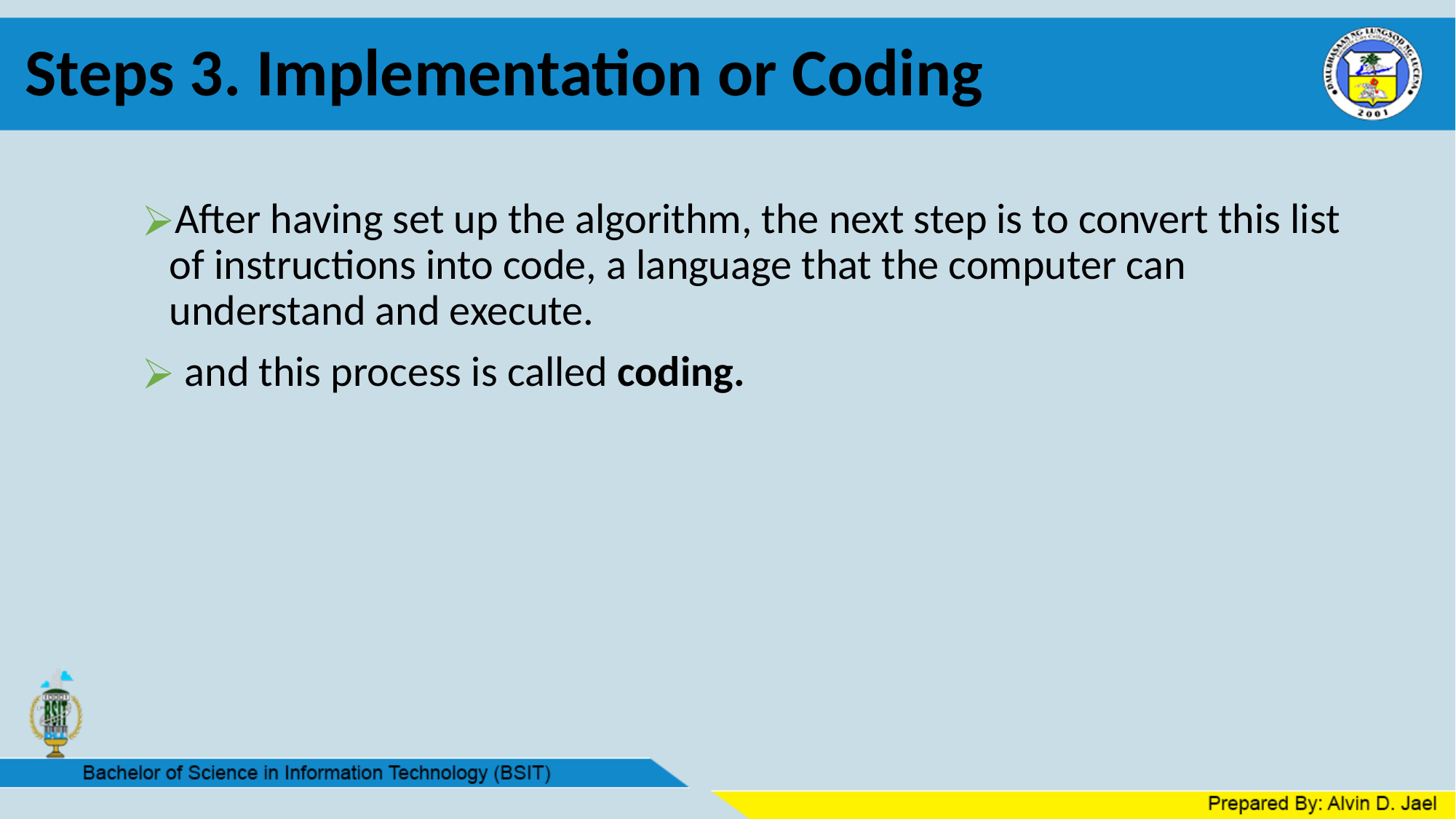

# Steps 3. Implementation or Coding
After having set up the algorithm, the next step is to convert this list of instructions into code, a language that the computer can understand and execute.
 and this process is called coding.